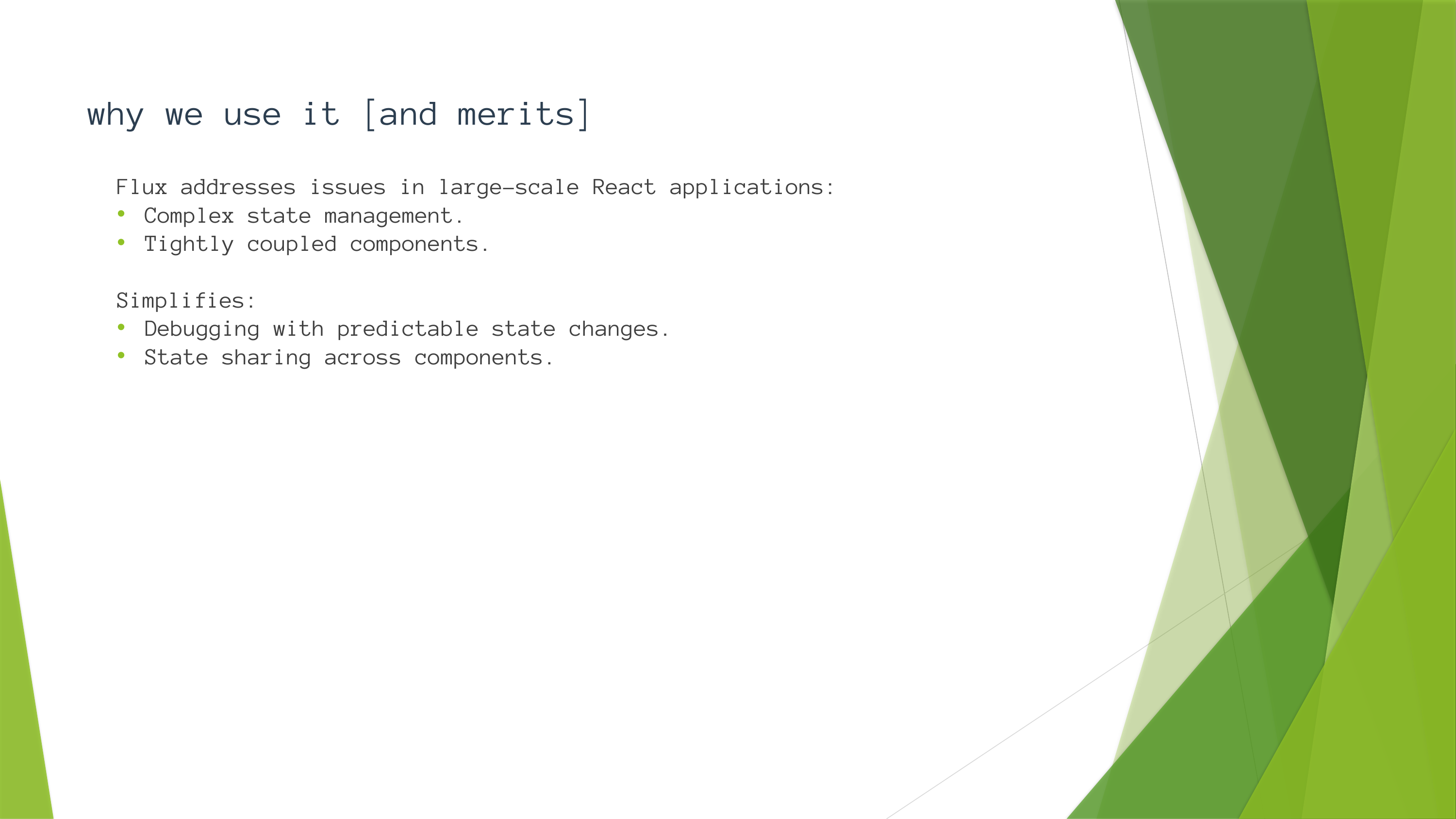

# why we use it [and merits]
Flux addresses issues in large-scale React applications:
Complex state management.
Tightly coupled components.

Simplifies:
Debugging with predictable state changes.
State sharing across components.